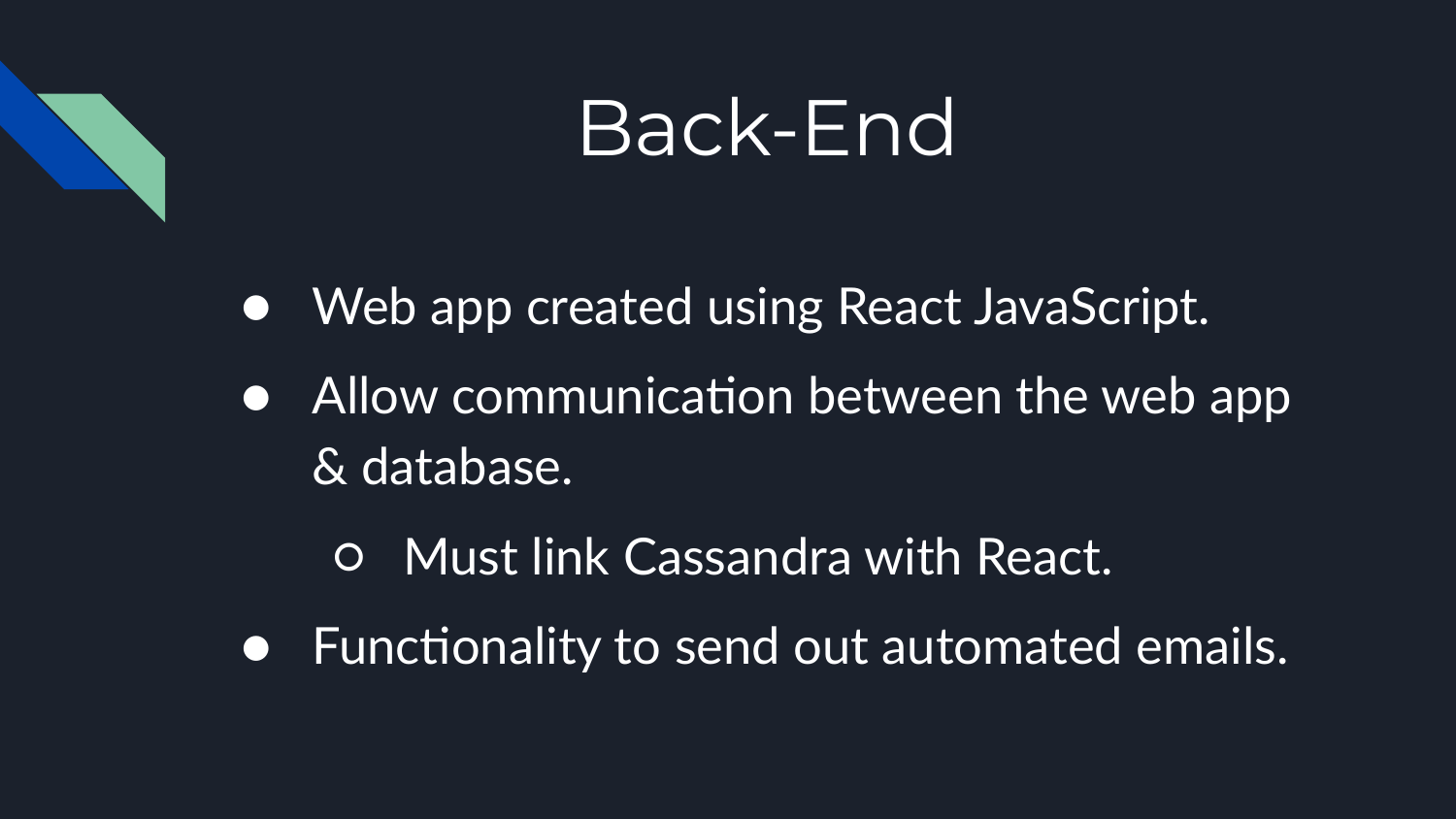

# Back-End
Web app created using React JavaScript.
Allow communication between the web app & database.
Must link Cassandra with React.
Functionality to send out automated emails.